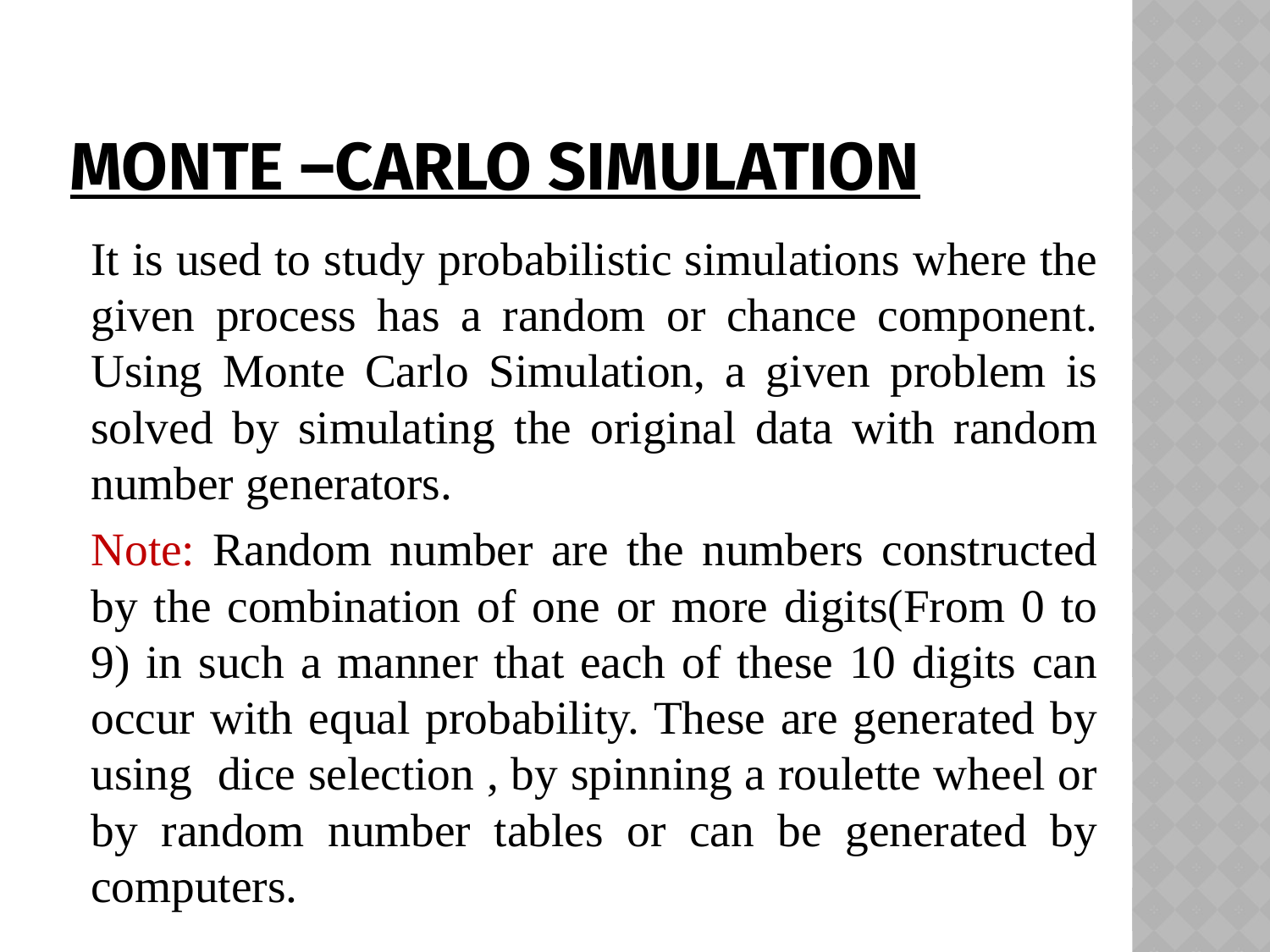

# Monte –Carlo Simulation
	It is used to study probabilistic simulations where the given process has a random or chance component. Using Monte Carlo Simulation, a given problem is solved by simulating the original data with random number generators.
	Note: Random number are the numbers constructed by the combination of one or more digits(From 0 to 9) in such a manner that each of these 10 digits can occur with equal probability. These are generated by using  dice selection , by spinning a roulette wheel or by random number tables or can be generated by computers.